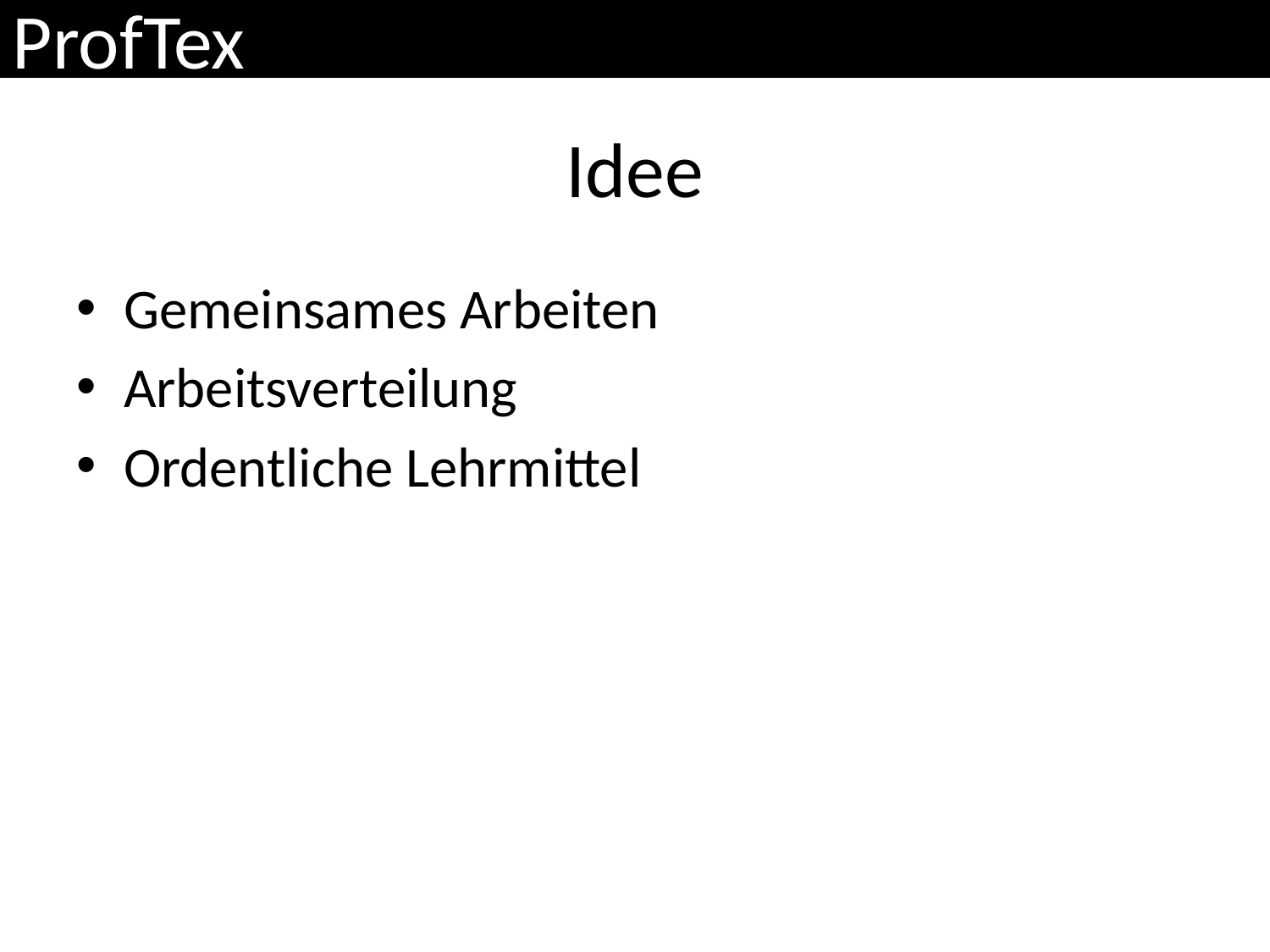

# Idee
Gemeinsames Arbeiten
Arbeitsverteilung
Ordentliche Lehrmittel